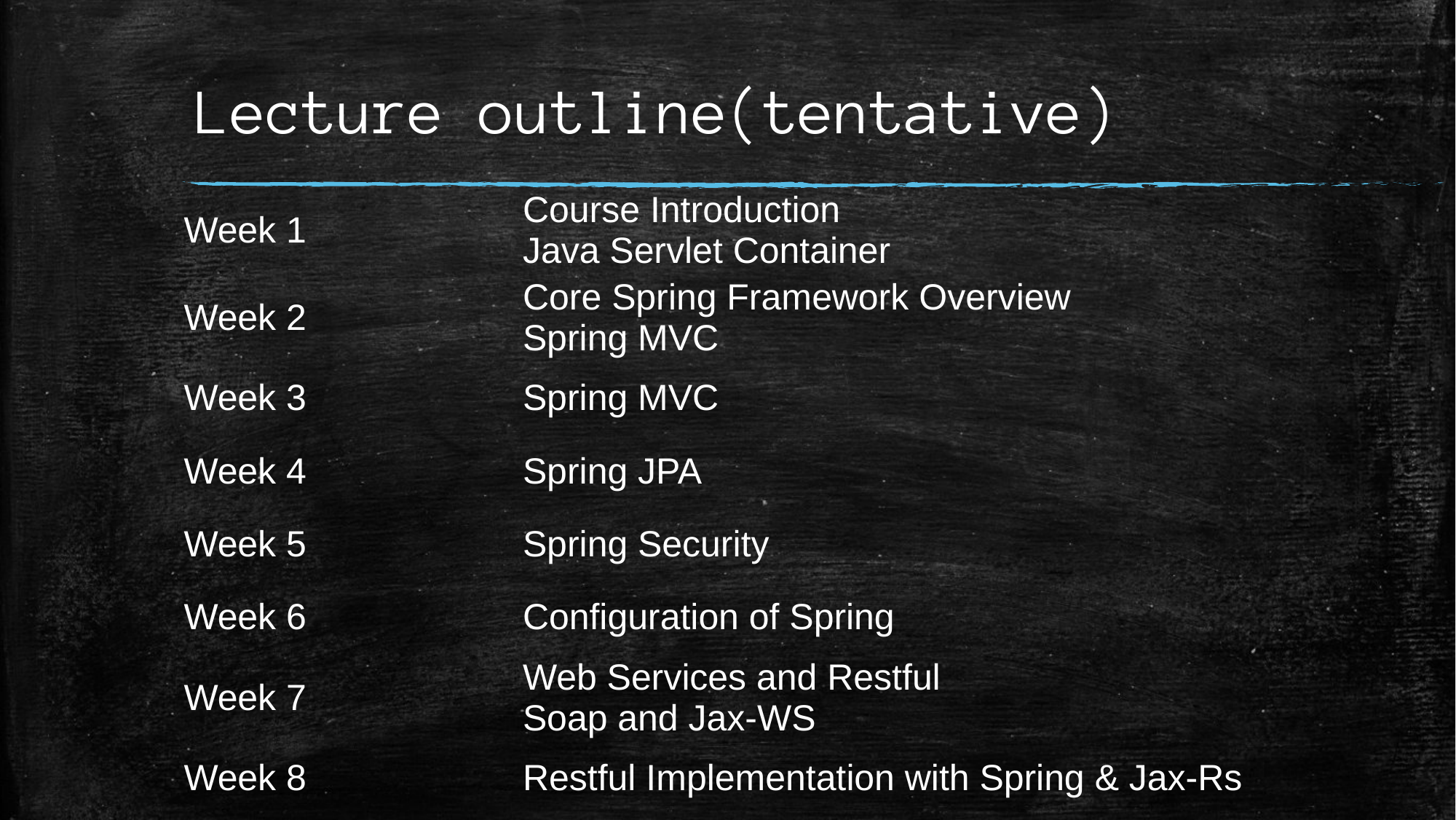

# Lecture outline(tentative)
| Week 1 | Course Introduction Java Servlet Container |
| --- | --- |
| Week 2 | Core Spring Framework Overview Spring MVC |
| Week 3 | Spring MVC |
| Week 4 | Spring JPA |
| Week 5 | Spring Security |
| Week 6 | Configuration of Spring |
| Week 7 | Web Services and Restful Soap and Jax-WS |
| Week 8 | Restful Implementation with Spring & Jax-Rs |